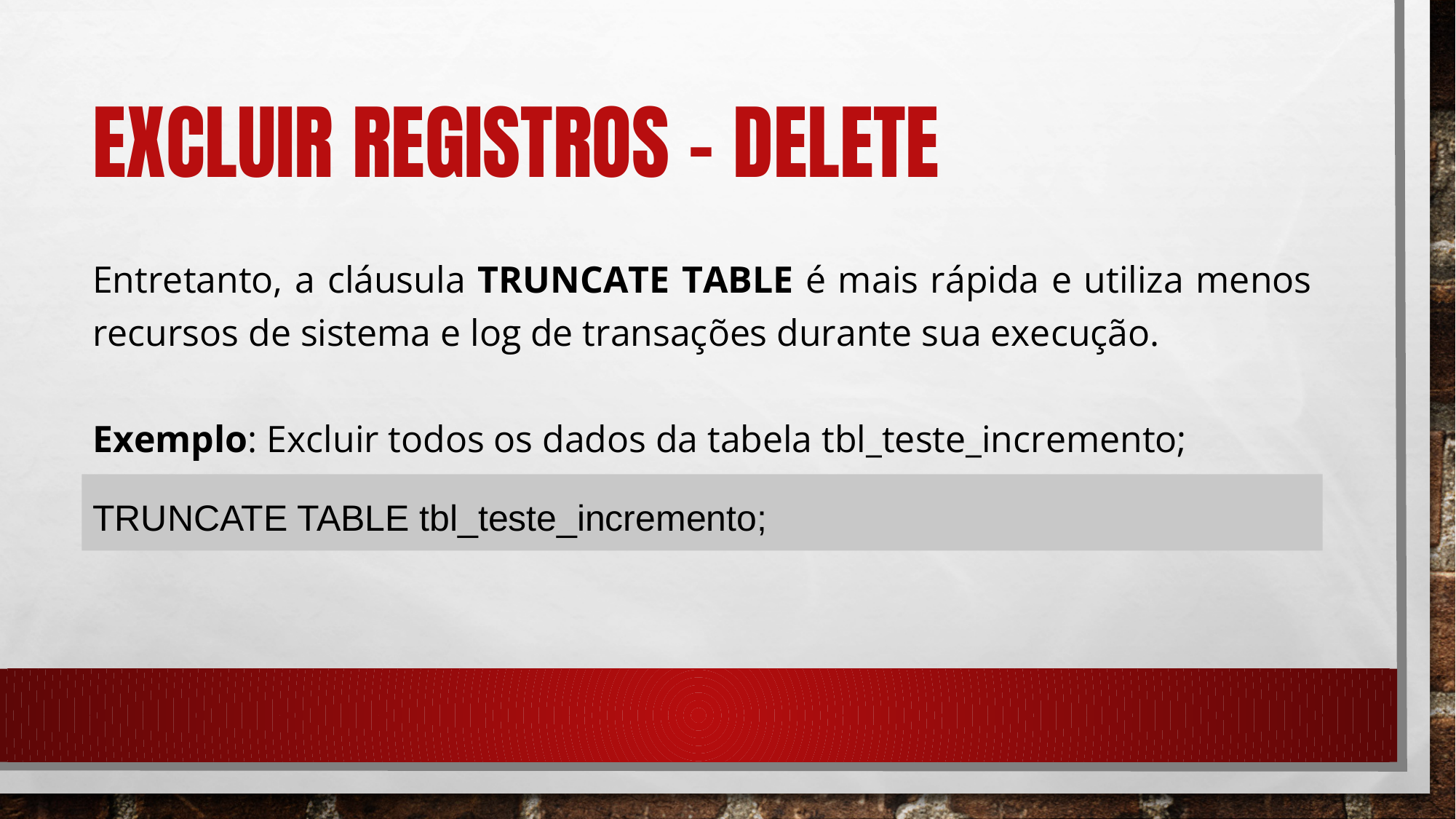

# EXCLUIR REGISTROS - DELETE
Entretanto, a cláusula TRUNCATE TABLE é mais rápida e utiliza menos recursos de sistema e log de transações durante sua execução.

Exemplo: Excluir todos os dados da tabela tbl_teste_incremento;
TRUNCATE TABLE tbl_teste_incremento;